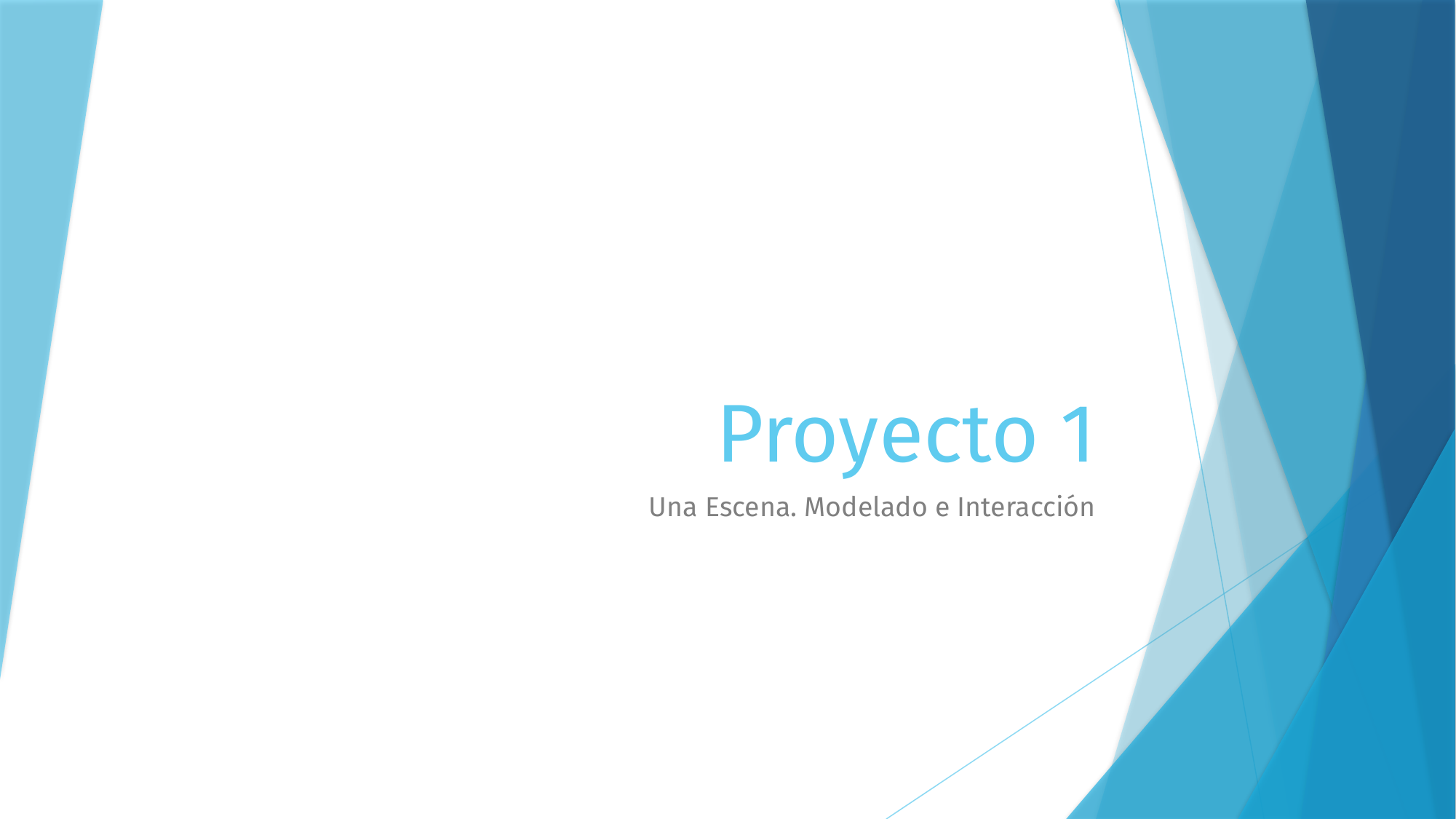

# Proyecto 1
Una Escena. Modelado e Interacción